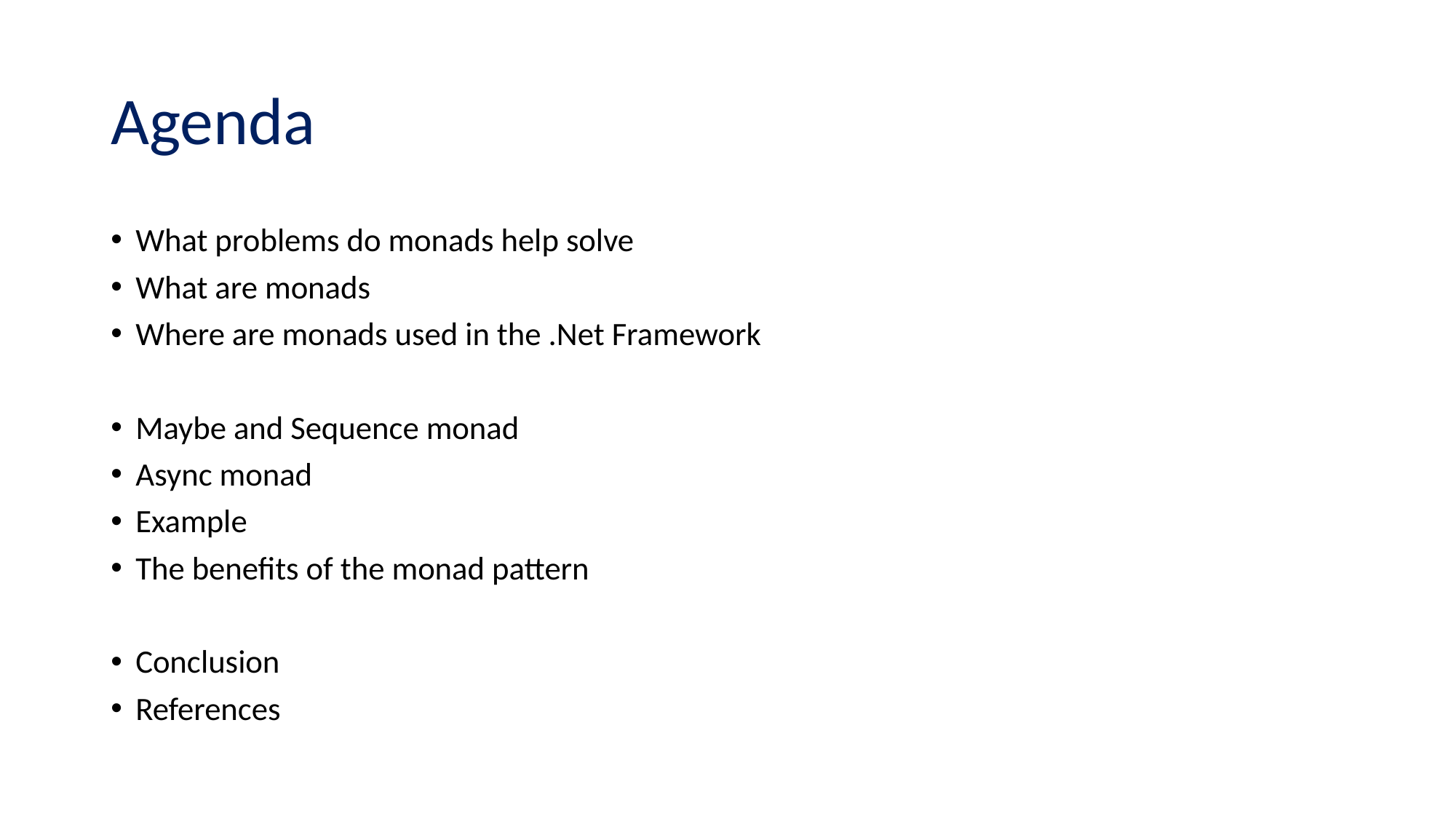

# Agenda
What problems do monads help solve
What are monads
Where are monads used in the .Net Framework

Maybe and Sequence monad
Async monad
Example
The benefits of the monad pattern

Conclusion
References